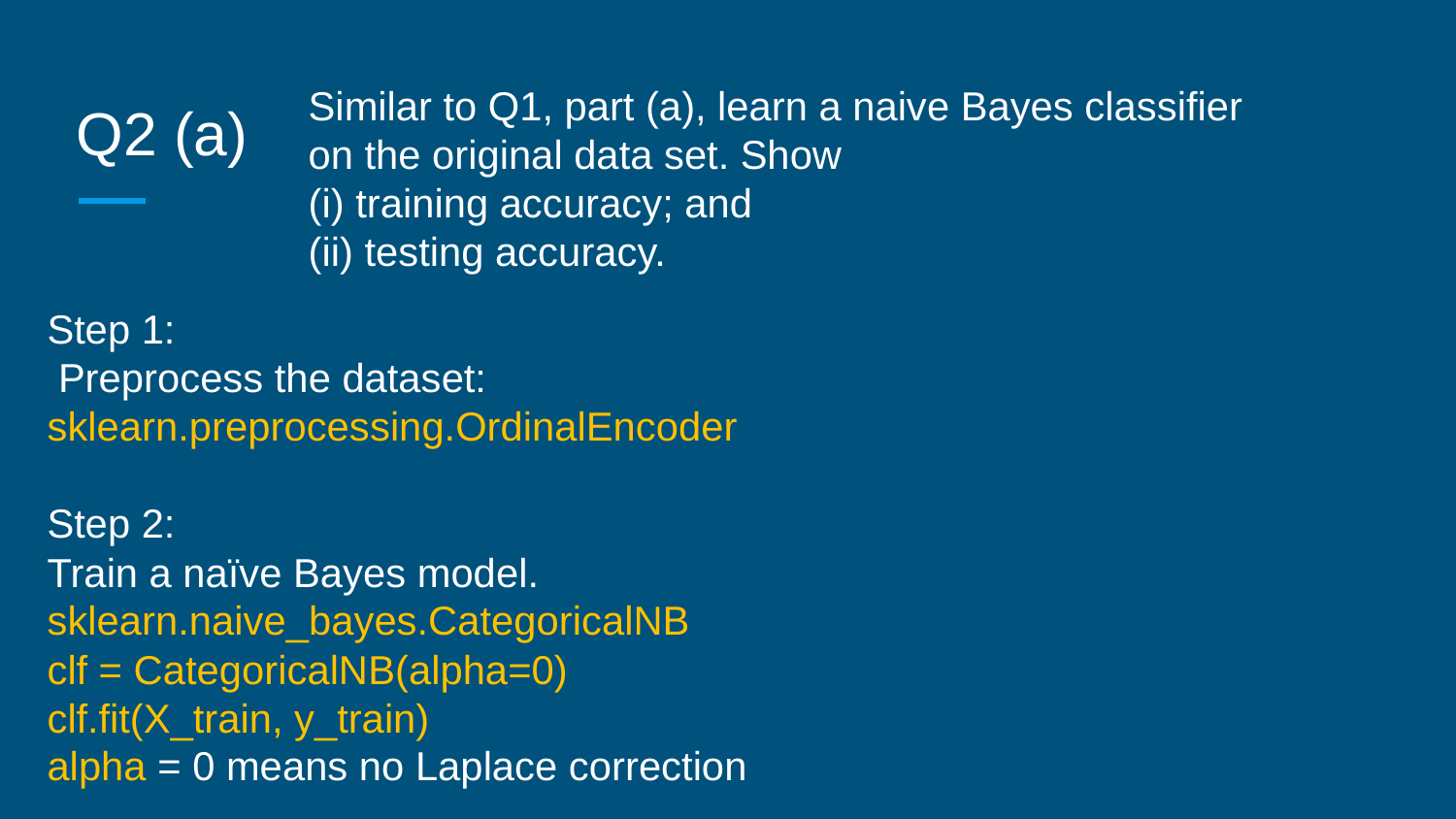

# Q2 (a)
Similar to Q1, part (a), learn a naive Bayes classifier on the original data set. Show
(i) training accuracy; and
(ii) testing accuracy.
Step 1:
 Preprocess the dataset:
sklearn.preprocessing.OrdinalEncoder

Step 2:
Train a naïve Bayes model.
sklearn.naive_bayes.CategoricalNB
clf = CategoricalNB(alpha=0)
clf.fit(X_train, y_train)
alpha = 0 means no Laplace correction